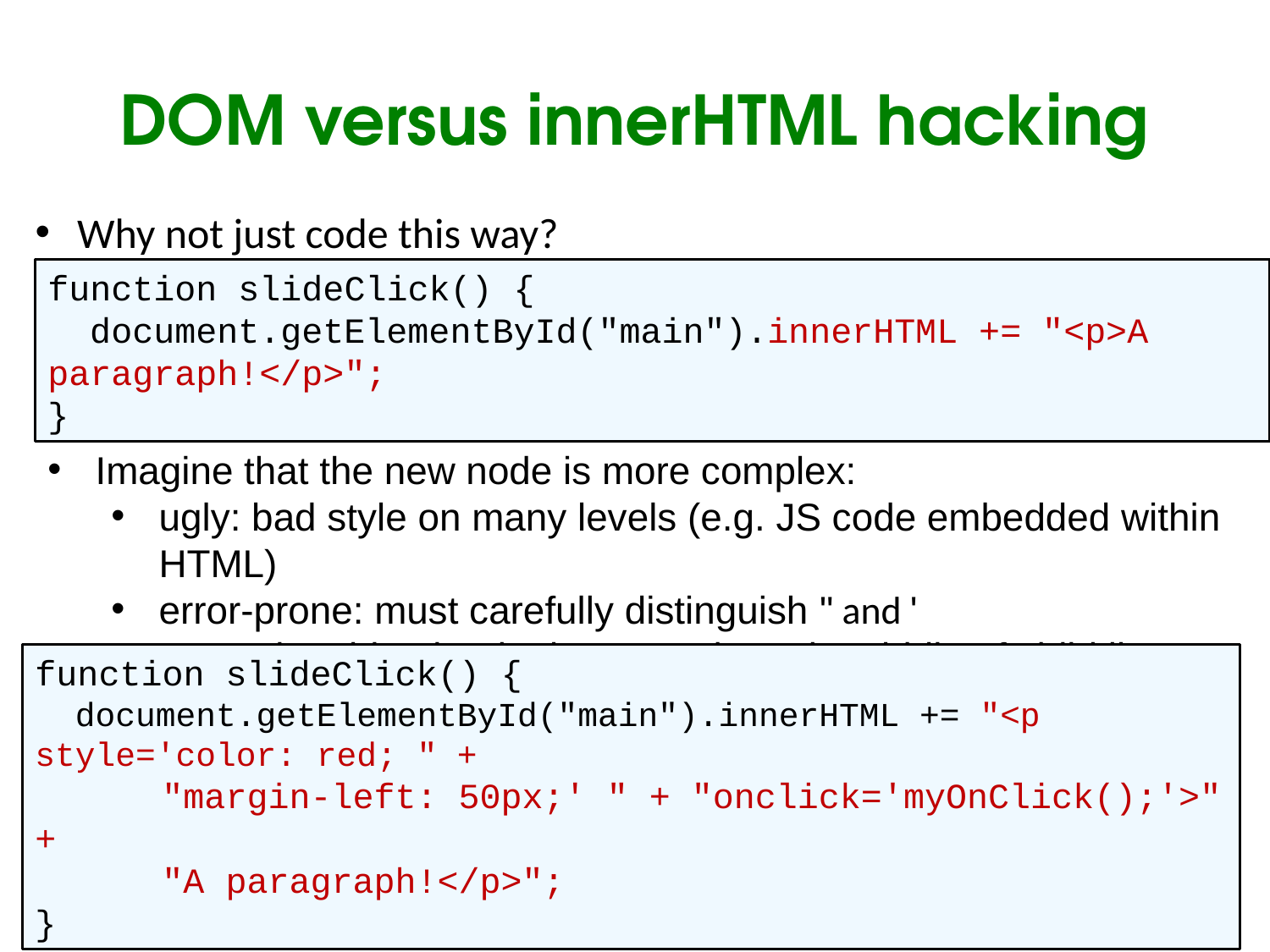

# DOM versus innerHTML hacking
Why not just code this way?
function slideClick() {
  document.getElementById("main").innerHTML += "<p>A paragraph!</p>";
}

Imagine that the new node is more complex:
ugly: bad style on many levels (e.g. JS code embedded within HTML)
error-prone: must carefully distinguish " and '
can only add at beginning or end, not in middle of child list

function slideClick() {
  document.getElementById("main").innerHTML += "<p style='color: red; " +
      "margin-left: 50px;' " + "onclick='myOnClick();'>" +
      "A paragraph!</p>";
}